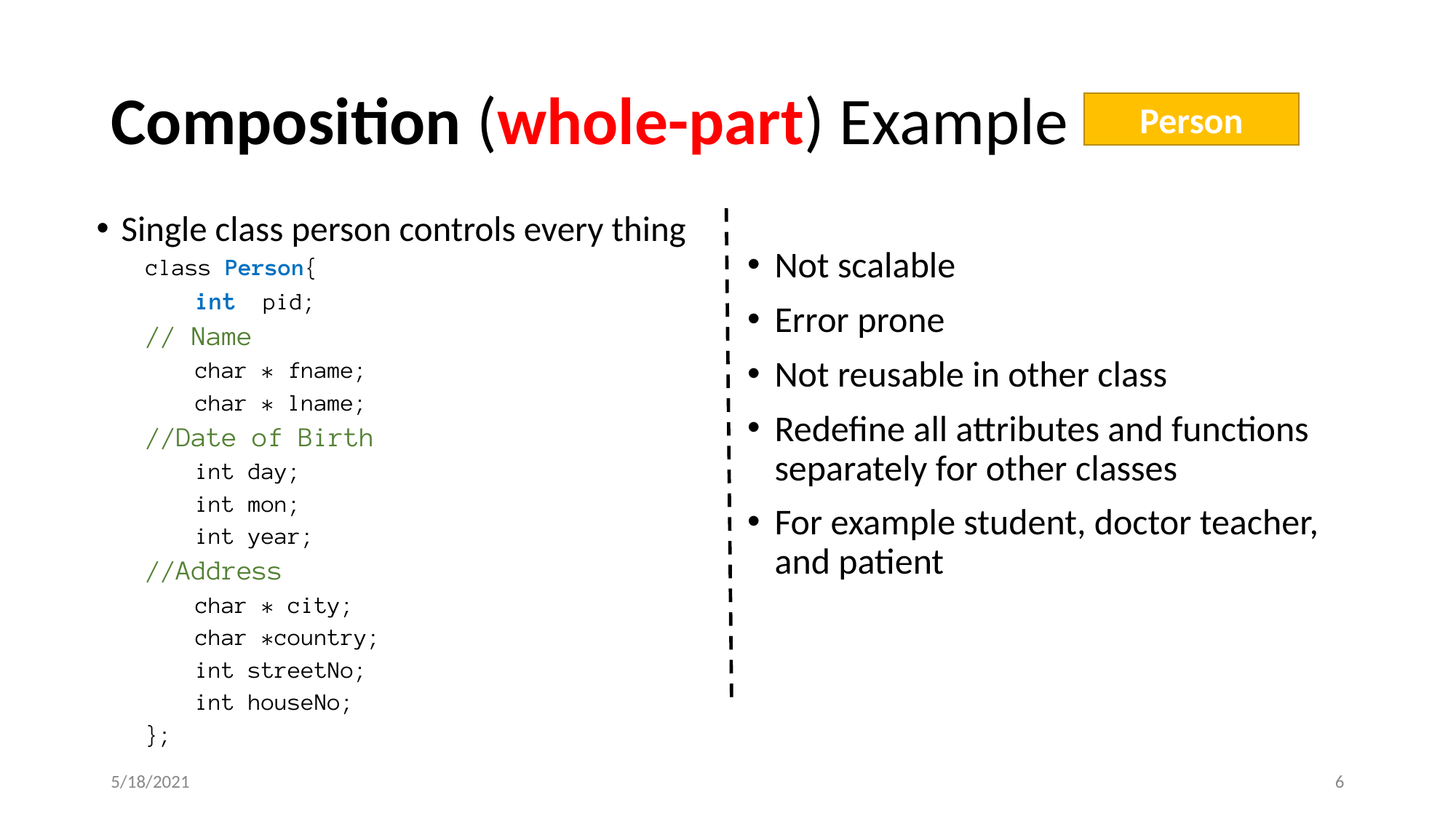

# Composition (whole-part) Example
Person

Single class person controls every thing
class Person{
int  pid;
// Name
char * fname;
char * lname;
//Date of Birth
int day;
int mon;
int year;
//Address
char * city;
char *country;
int streetNo;
int houseNo;
};

Not scalable
Error prone
Not reusable in other class
Redefine all attributes and functions separately for other classes
For example student, doctor teacher, and patient

5/18/2021
6